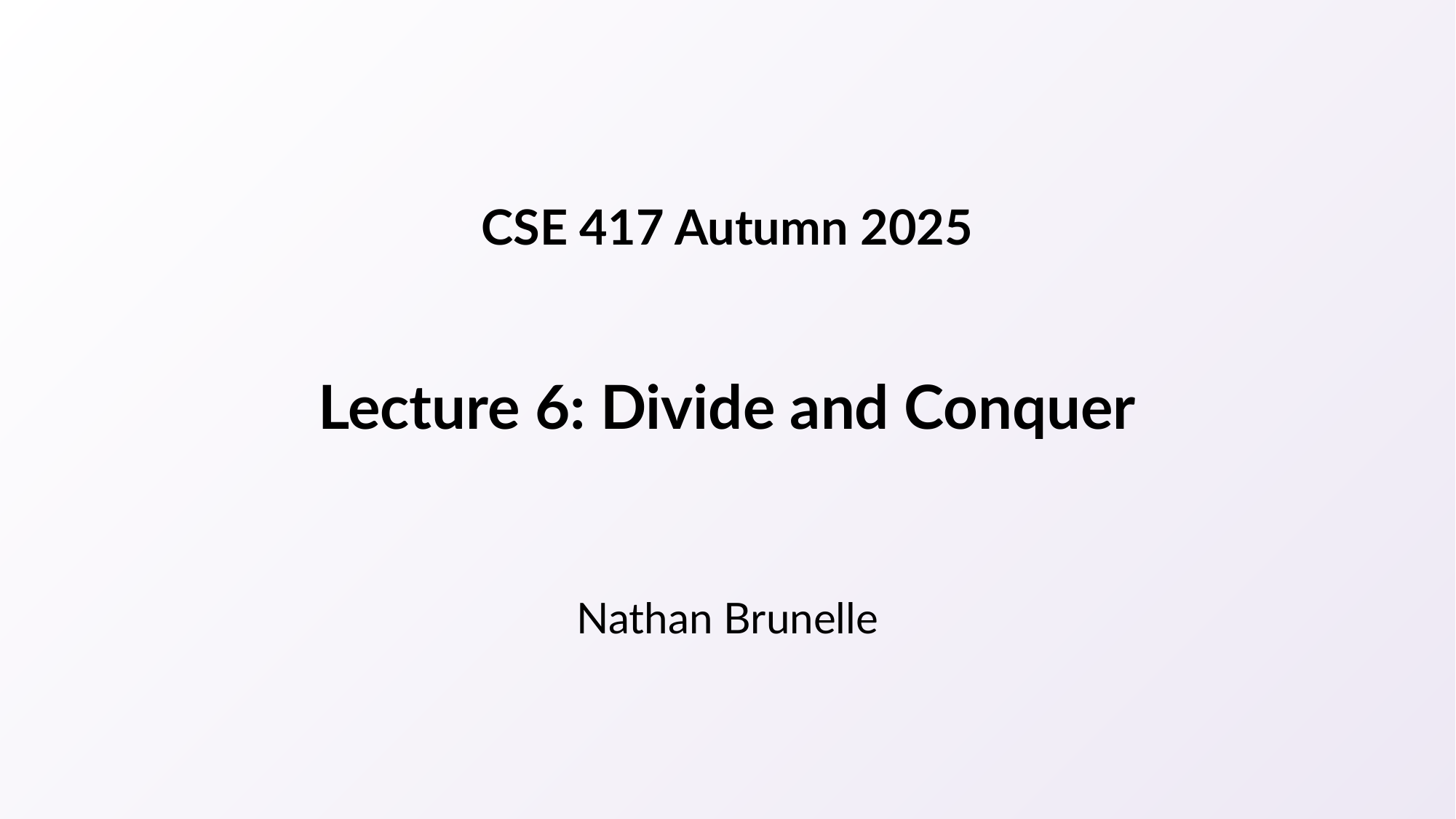

# Lecture 6: Divide and Conquer
Nathan Brunelle